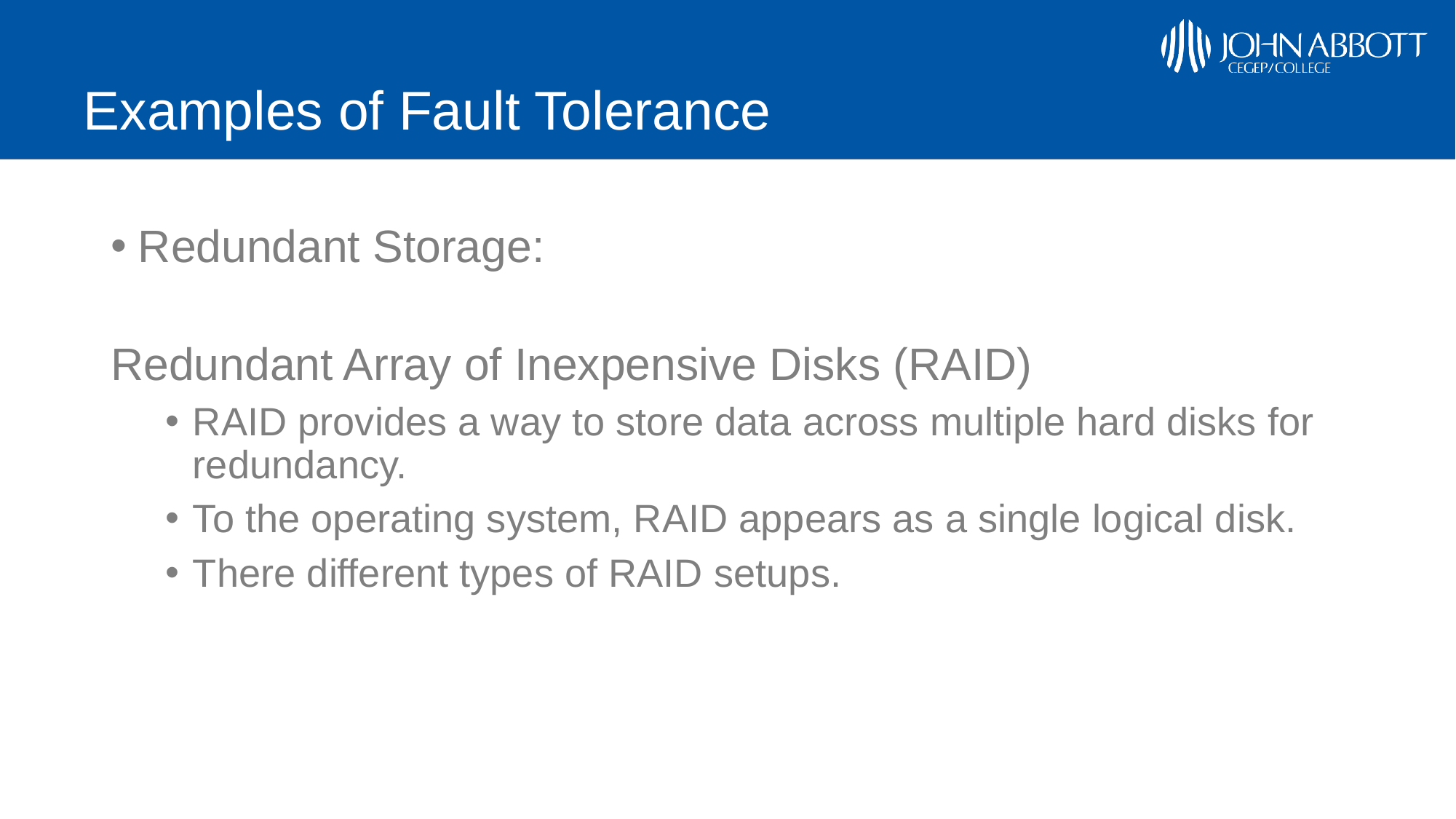

# Examples of Fault Tolerance
Redundant Storage:
Redundant Array of Inexpensive Disks (RAID)
RAID provides a way to store data across multiple hard disks for redundancy.
To the operating system, RAID appears as a single logical disk.
There different types of RAID setups.